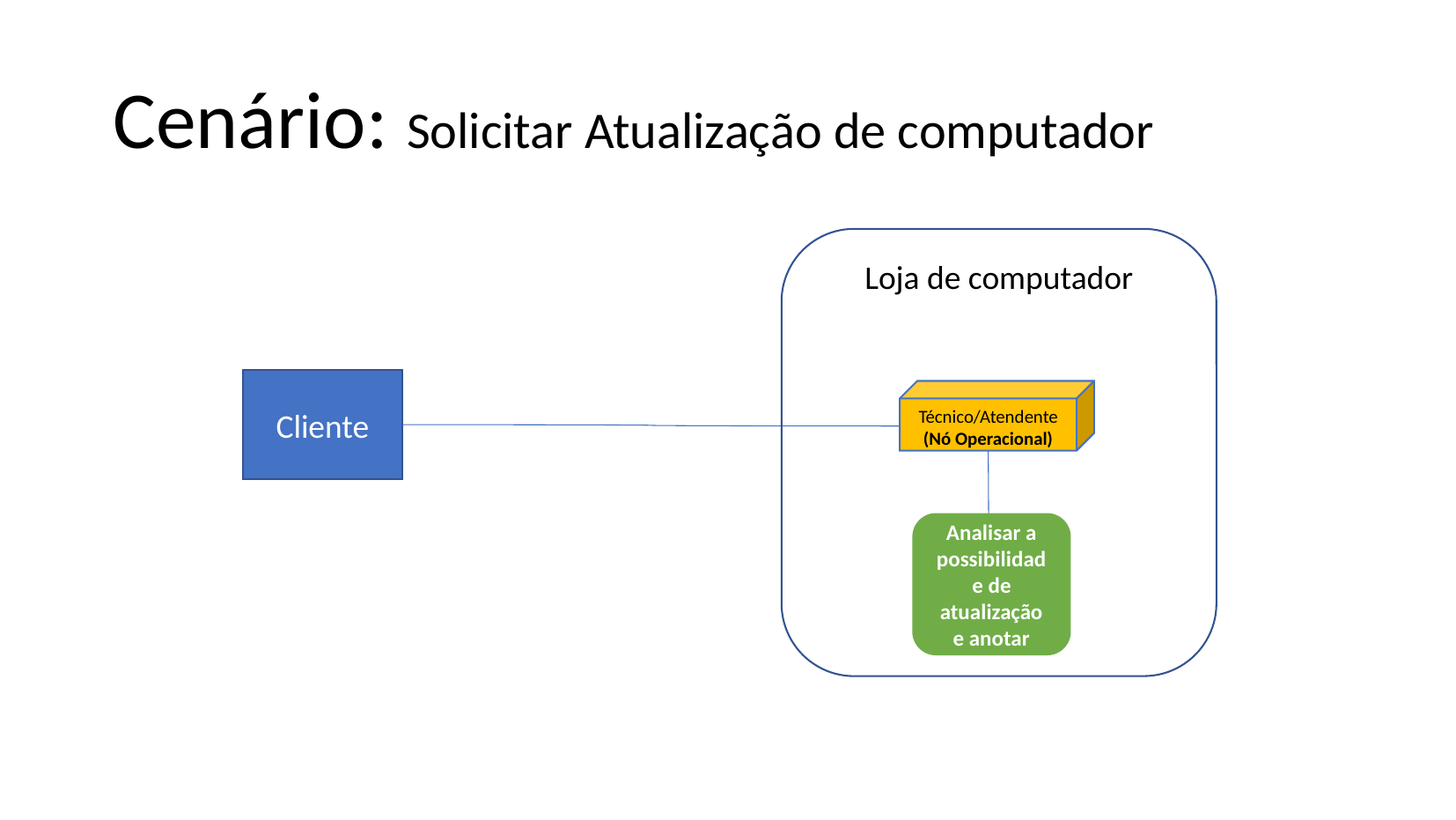

Cenário: Solicitar Atualização de computador
Loja de computador
Cliente
Técnico/Atendente
(Nó Operacional)

Analisar a possibilidade de atualização e anotar